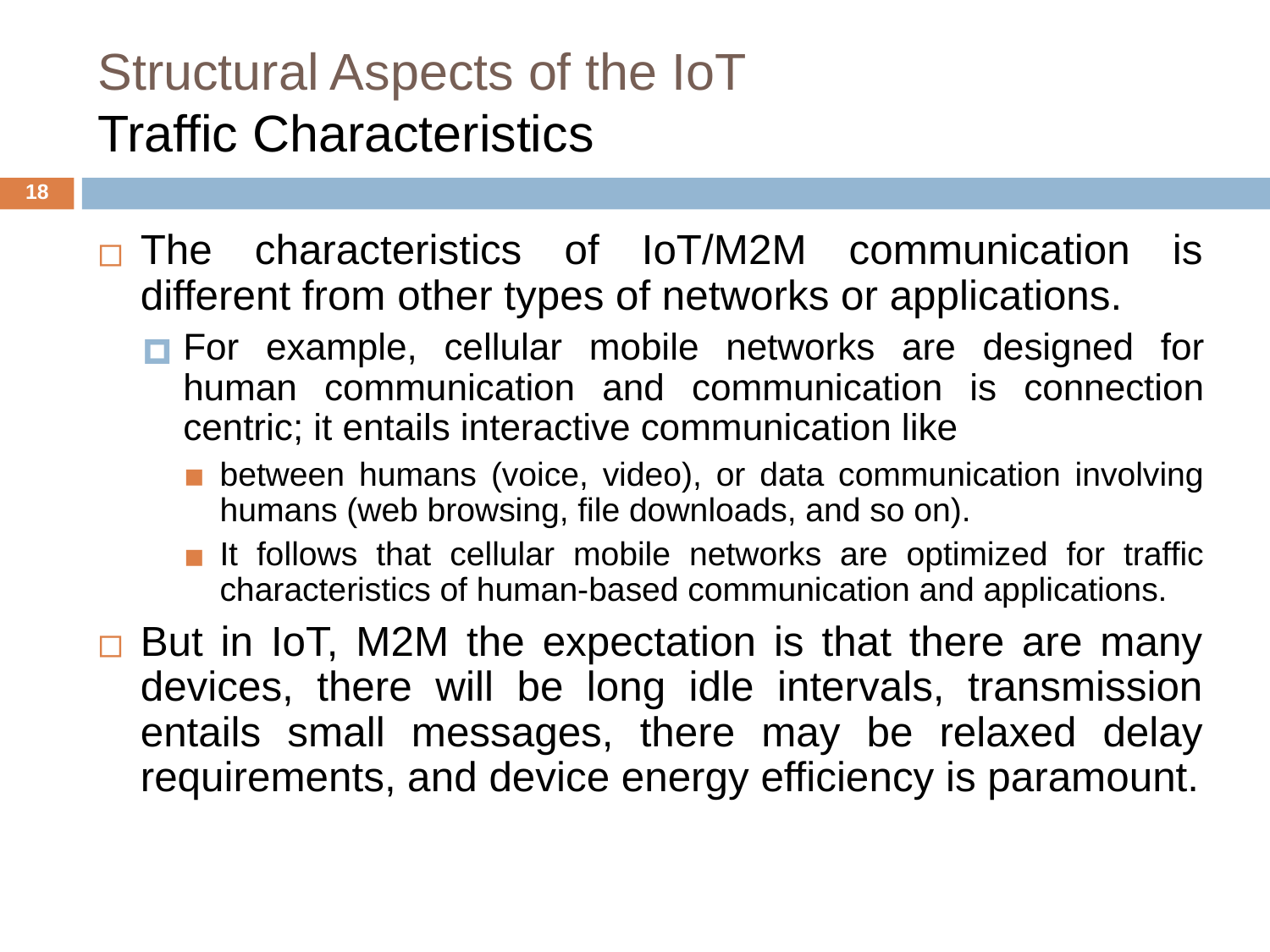

# Structural Aspects of the IoT Traffic Characteristics
18
The characteristics of IoT/M2M communication is different from other types of networks or applications.
For example, cellular mobile networks are designed for human communication and communication is connection centric; it entails interactive communication like
between humans (voice, video), or data communication involving humans (web browsing, file downloads, and so on).
It follows that cellular mobile networks are optimized for traffic characteristics of human-based communication and applications.
But in IoT, M2M the expectation is that there are many devices, there will be long idle intervals, transmission entails small messages, there may be relaxed delay requirements, and device energy efficiency is paramount.